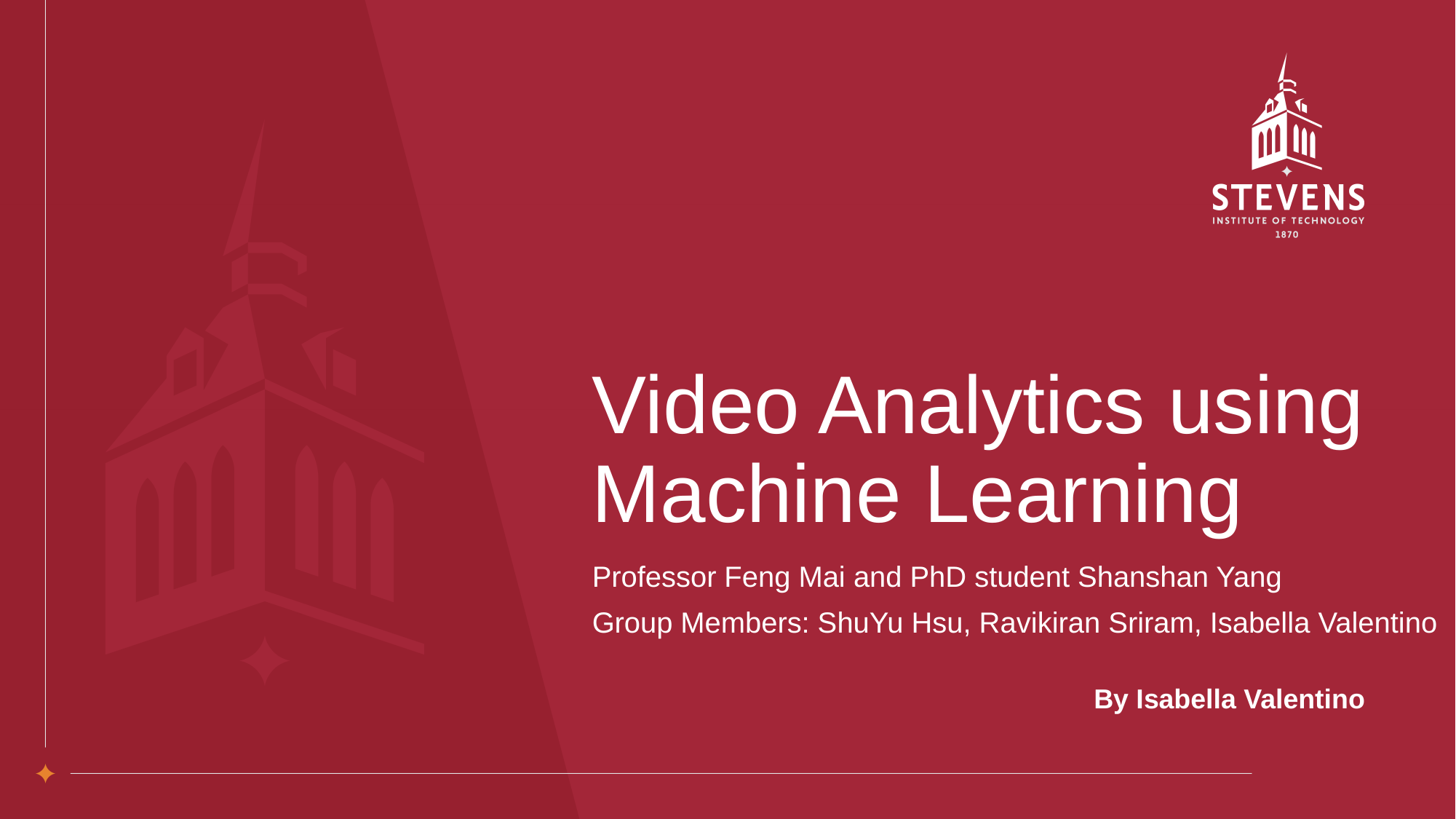

# Video Analytics using Machine Learning
Professor Feng Mai and PhD student Shanshan Yang
Group Members: ShuYu Hsu, Ravikiran Sriram, Isabella Valentino
By Isabella Valentino